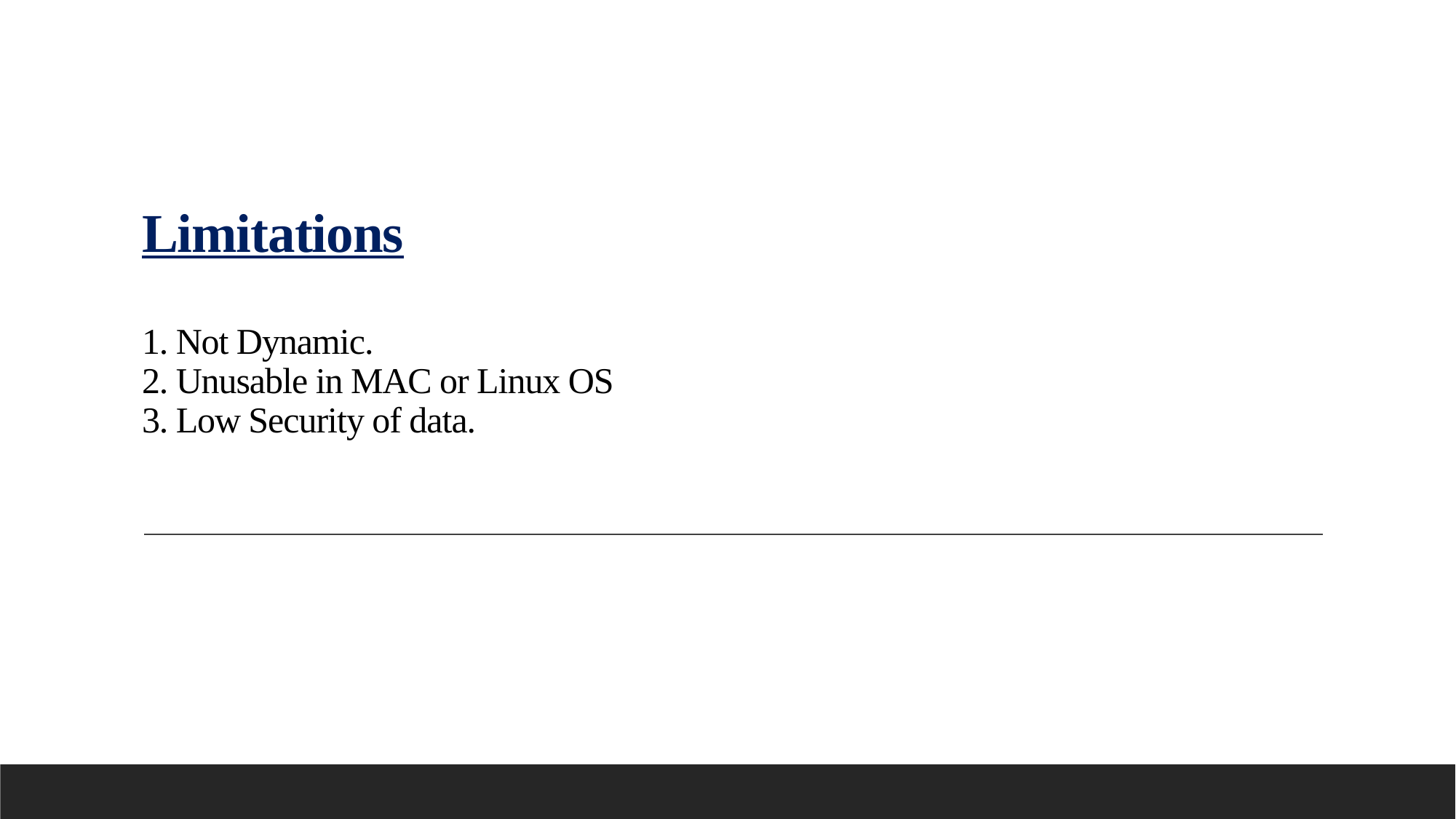

# Limitations 1. Not Dynamic. 2. Unusable in MAC or Linux OS 3. Low Security of data.
- Neil Armstrong